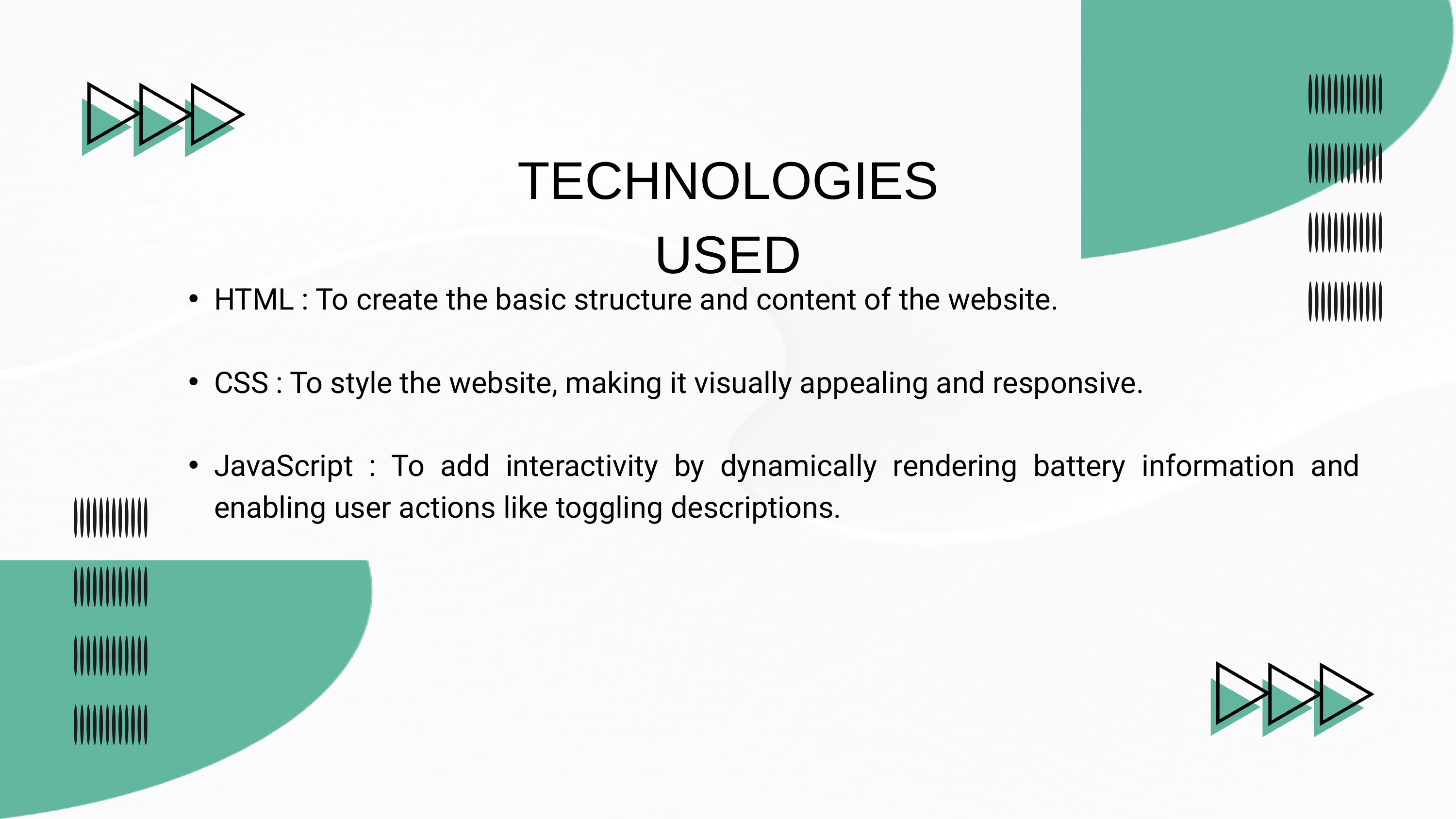

TECHNOLOGIES USED

HTML : To create the basic structure and content of the website.

CSS : To style the website, making it visually appealing and responsive.

JavaScript : To add interactivity by dynamically rendering battery information and enabling user actions like toggling descriptions.